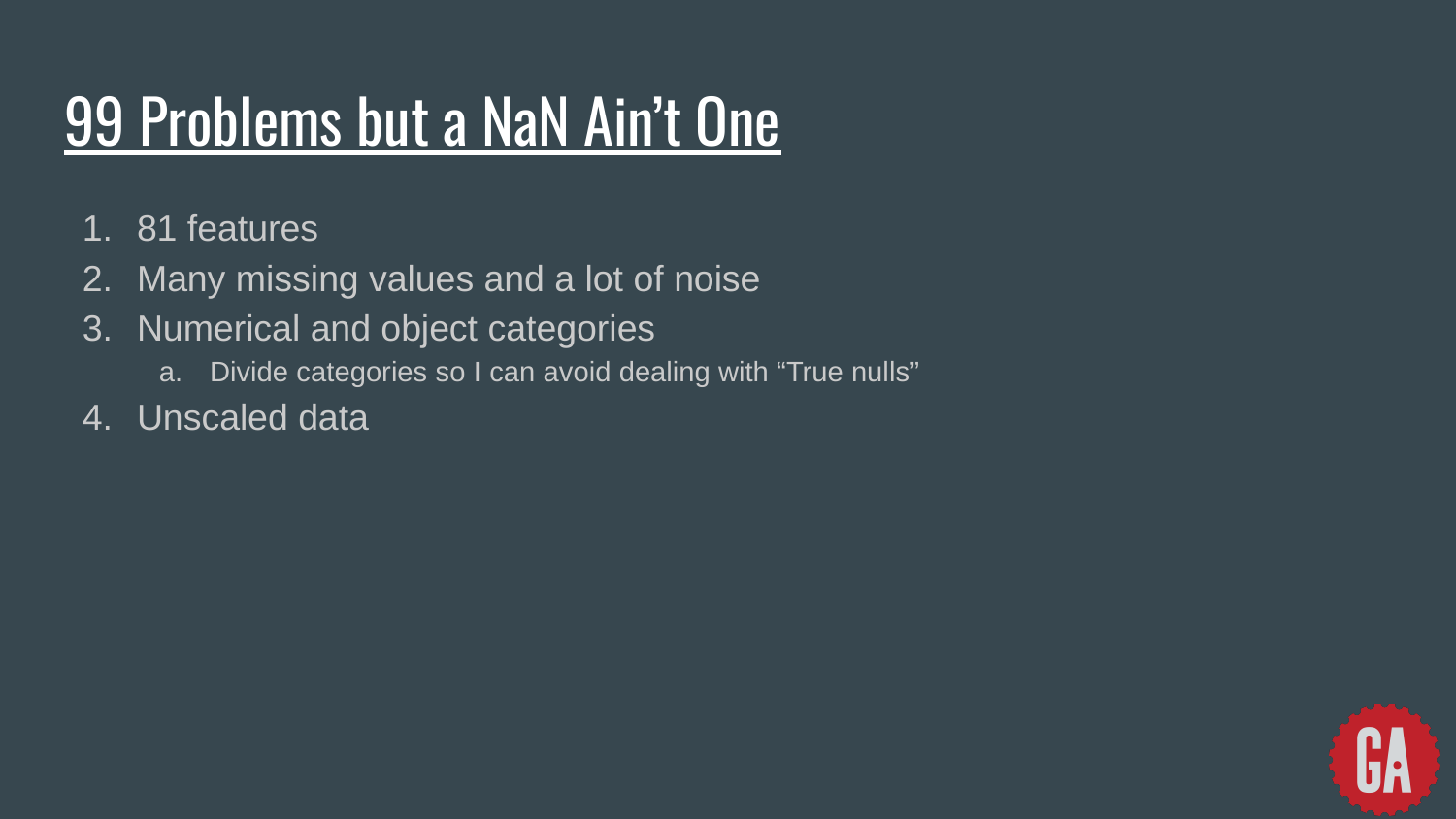

# 99 Problems but a NaN Ain’t One
81 features
Many missing values and a lot of noise
Numerical and object categories
Divide categories so I can avoid dealing with “True nulls”
Unscaled data